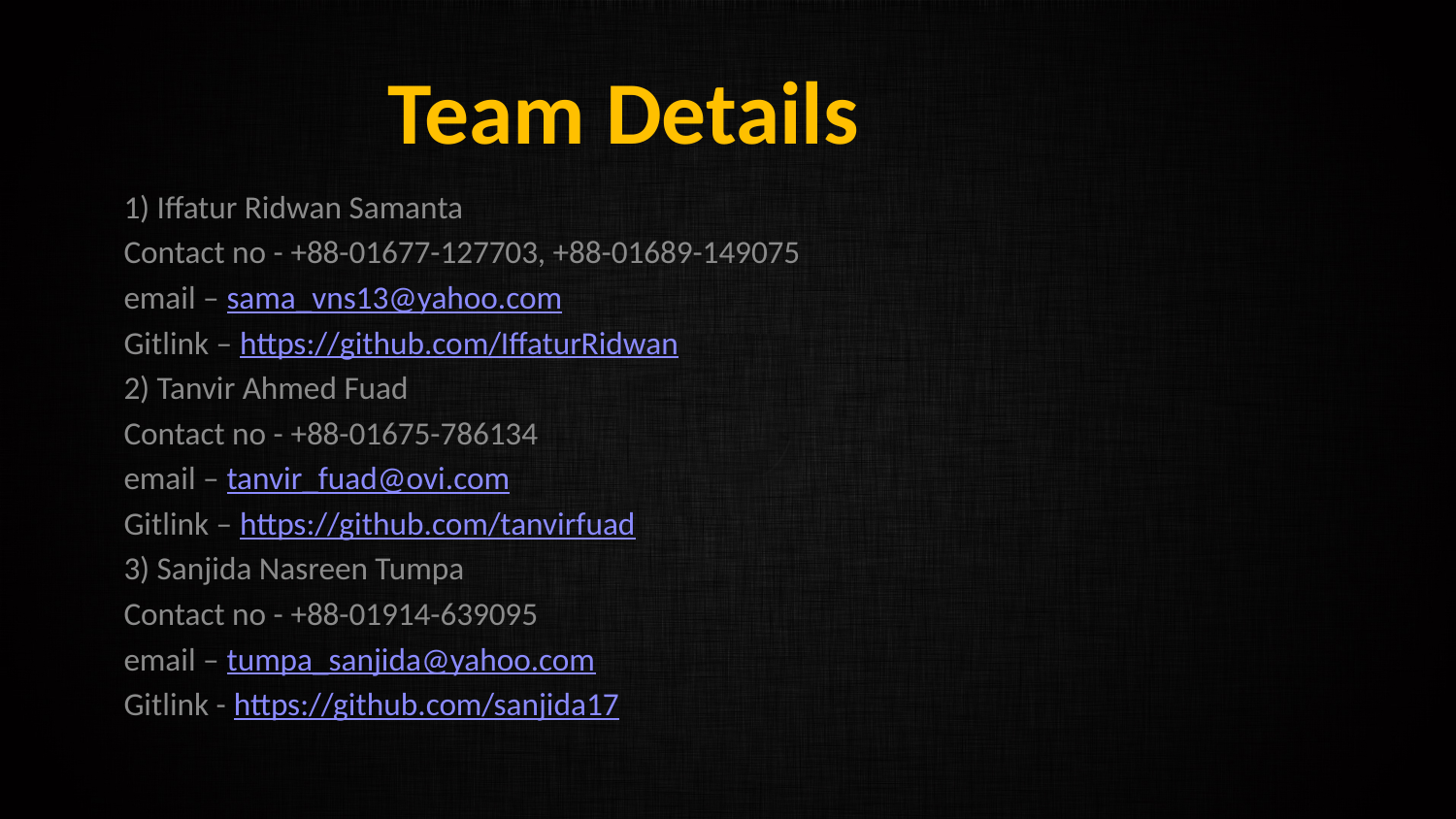

# Team Details
1) Iffatur Ridwan Samanta
Contact no - +88-01677-127703, +88-01689-149075
email – sama_vns13@yahoo.com
Gitlink – https://github.com/IffaturRidwan
2) Tanvir Ahmed Fuad
Contact no - +88-01675-786134
email – tanvir_fuad@ovi.com
Gitlink – https://github.com/tanvirfuad
3) Sanjida Nasreen Tumpa
Contact no - +88-01914-639095
email – tumpa_sanjida@yahoo.com
Gitlink - https://github.com/sanjida17